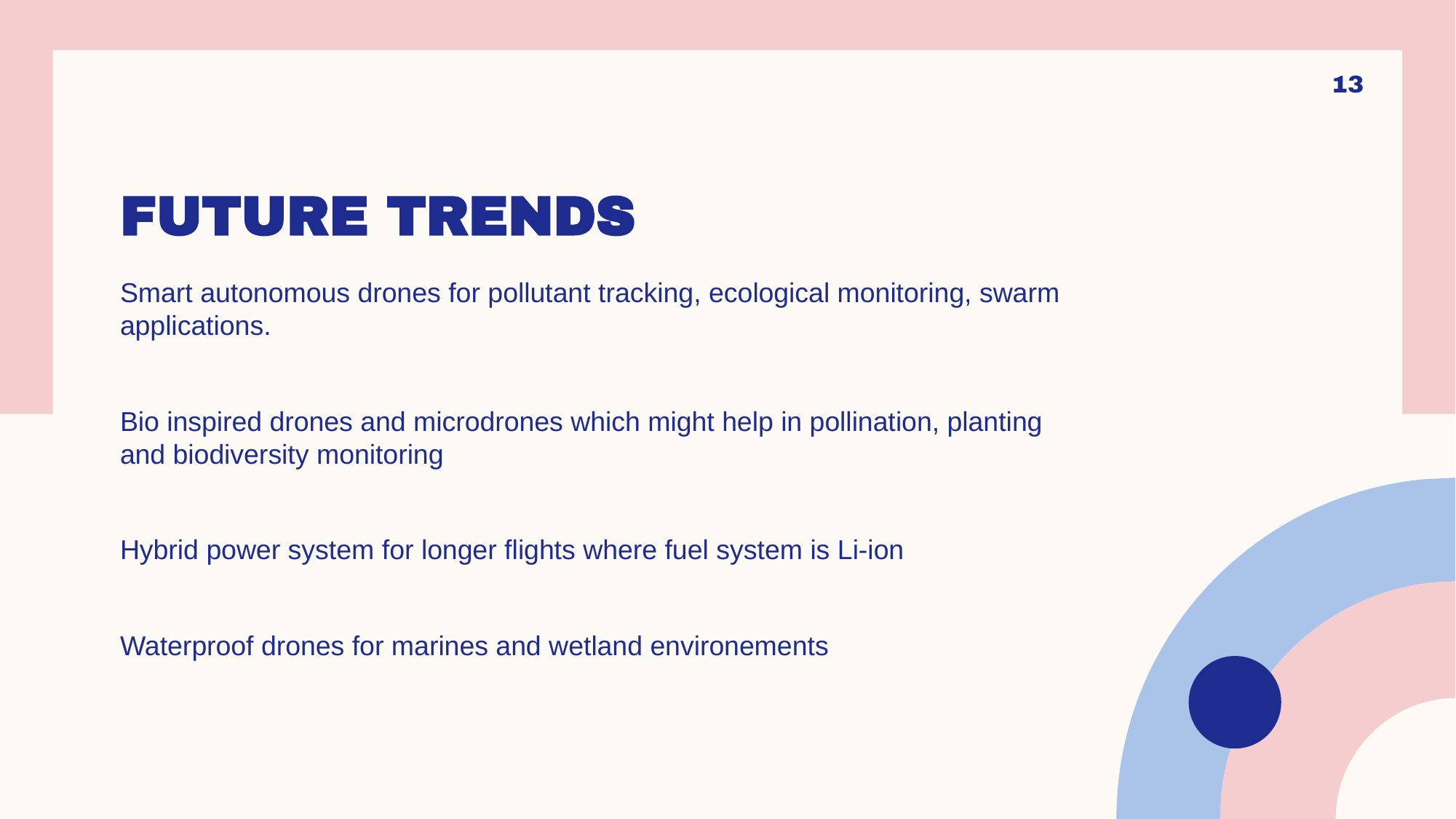

13
# FUTURE TRENDS
Smart autonomous drones for pollutant tracking, ecological monitoring, swarm applications.

Bio inspired drones and microdrones which might help in pollination, planting and biodiversity monitoring

Hybrid power system for longer flights where fuel system is Li-ion

Waterproof drones for marines and wetland environements